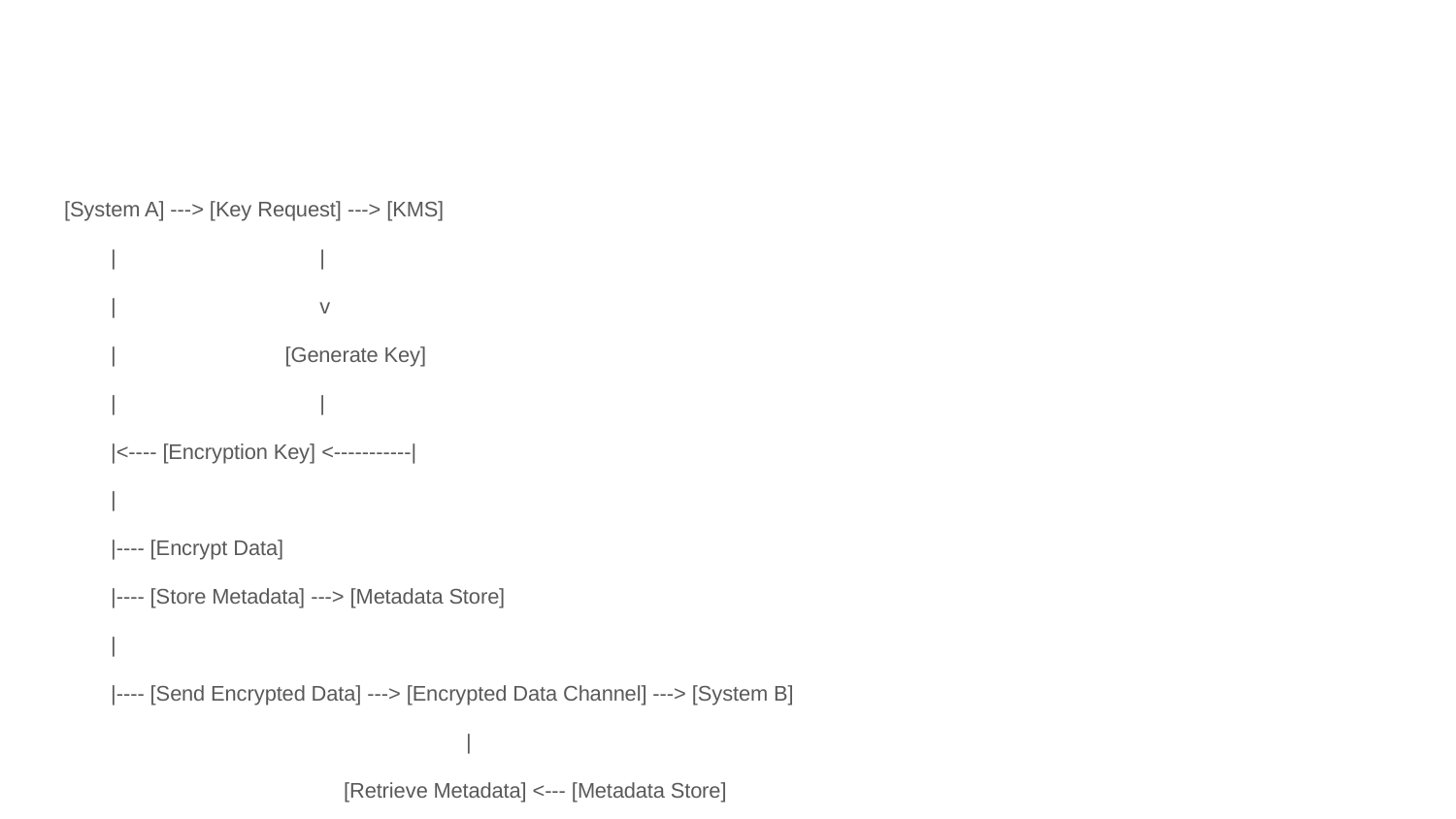

#
[System A] ---> [Key Request] ---> [KMS]
        |                                   |
        |                                   v
        |                             [Generate Key]
        |                                   |
        |<---- [Encryption Key] <-----------|
        |
        |---- [Encrypt Data]
        |---- [Store Metadata] ---> [Metadata Store]
        |
        |---- [Send Encrypted Data] ---> [Encrypted Data Channel] ---> [System B]
                                                                     |
                                                [Retrieve Metadata] <--- [Metadata Store]
                                                                     |
                                                [Request Key] ---> [KMS]
                                                                     |
                                                                     |<--- [Decryption Key]
                                                                     |
                                                [Decrypt Data] ------|
                                                                     |
                                                [Process Data] ------|